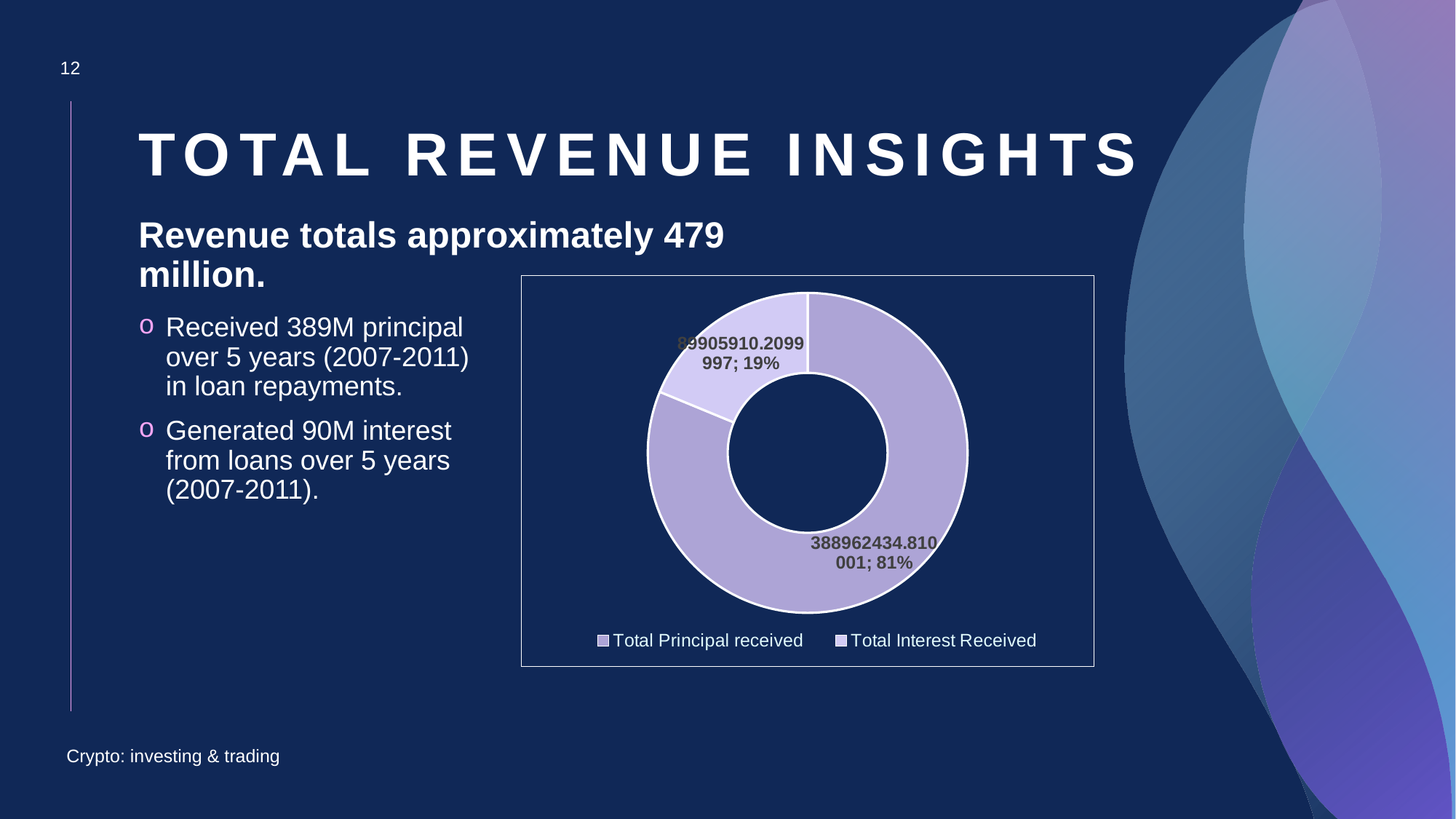

12
# Total Revenue Insights
Revenue totals approximately 479 million.

### Chart

| Category |  |
|---|---|
| Total Principal received | 388962434.810001 |
| Total Interest Received | 89905910.20999973 |
Received 389M principal over 5 years (2007-2011) in loan repayments.
Generated 90M interest from loans over 5 years (2007-2011).
Crypto: investing & trading